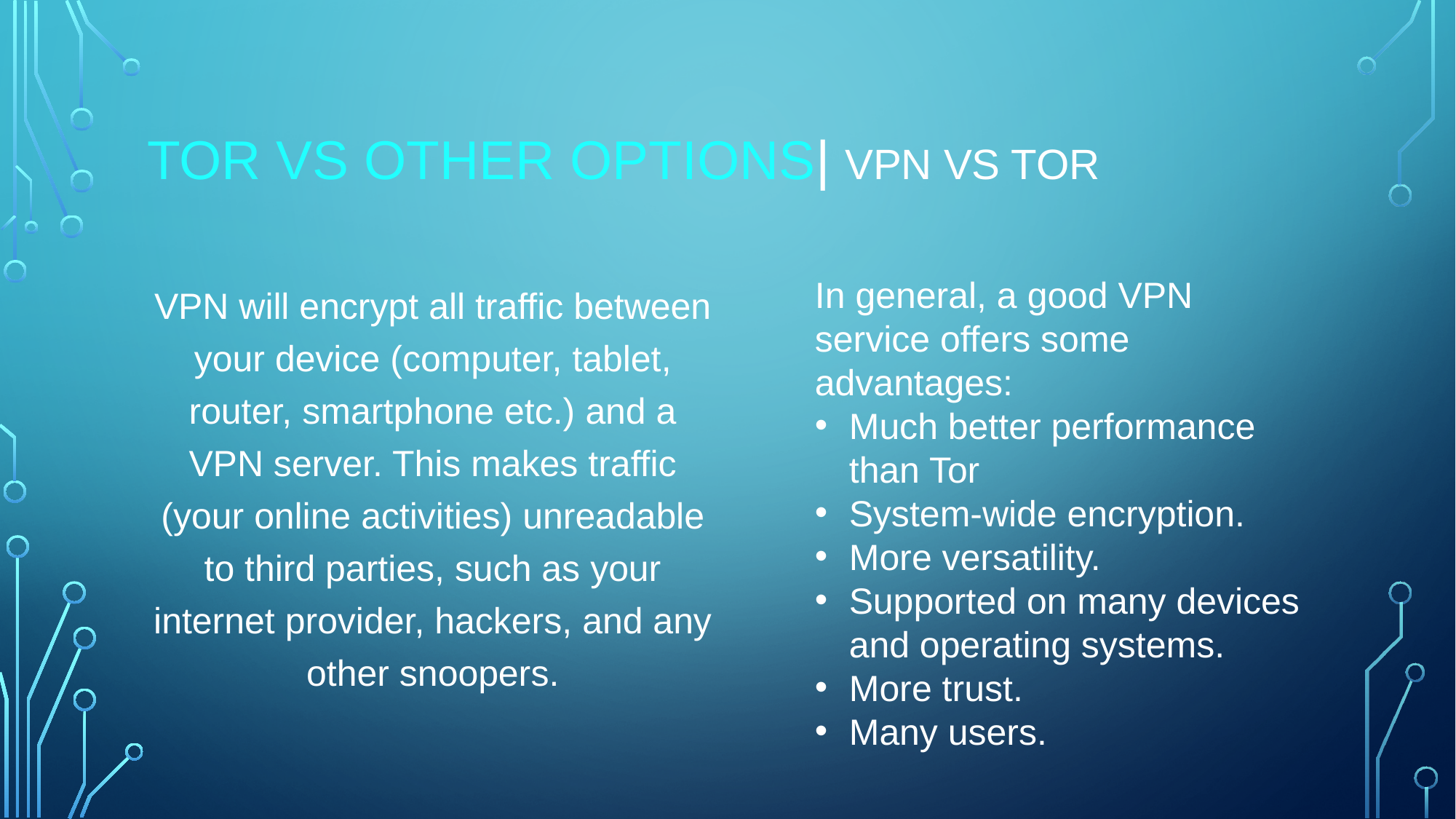

# TOR vs OTHER OPTIONS| VPN vs tor
In general, a good VPN service offers some advantages:
Much better performance than Tor
System-wide encryption.
More versatility.
Supported on many devices and operating systems.
More trust.
Many users.
VPN will encrypt all traffic between your device (computer, tablet, router, smartphone etc.) and a VPN server. This makes traffic (your online activities) unreadable to third parties, such as your internet provider, hackers, and any other snoopers.